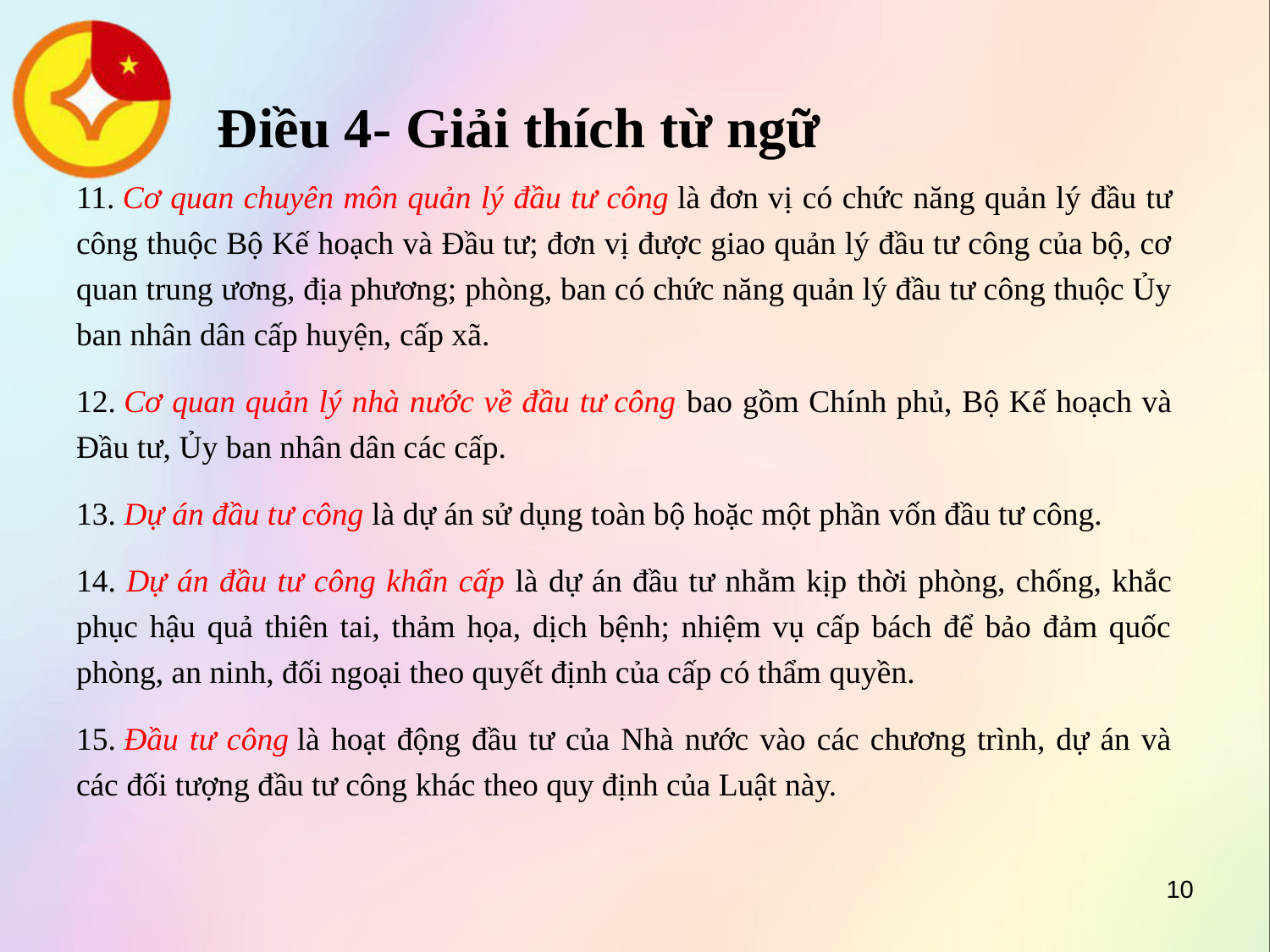

Điều 4- Giải thích từ ngữ
11. Cơ quan chuyên môn quản lý đầu tư công là đơn vị có chức năng quản lý đầu tư công thuộc Bộ Kế hoạch và Đầu tư; đơn vị được giao quản lý đầu tư công của bộ, cơ quan trung ương, địa phương; phòng, ban có chức năng quản lý đầu tư công thuộc Ủy ban nhân dân cấp huyện, cấp xã.
12. Cơ quan quản lý nhà nước về đầu tư công bao gồm Chính phủ, Bộ Kế hoạch và Đầu tư, Ủy ban nhân dân các cấp.
13. Dự án đầu tư công là dự án sử dụng toàn bộ hoặc một phần vốn đầu tư công.
14. Dự án đầu tư công khẩn cấp là dự án đầu tư nhằm kịp thời phòng, chống, khắc phục hậu quả thiên tai, thảm họa, dịch bệnh; nhiệm vụ cấp bách để bảo đảm quốc phòng, an ninh, đối ngoại theo quyết định của cấp có thẩm quyền.
15. Đầu tư công là hoạt động đầu tư của Nhà nước vào các chương trình, dự án và các đối tượng đầu tư công khác theo quy định của Luật này.

10